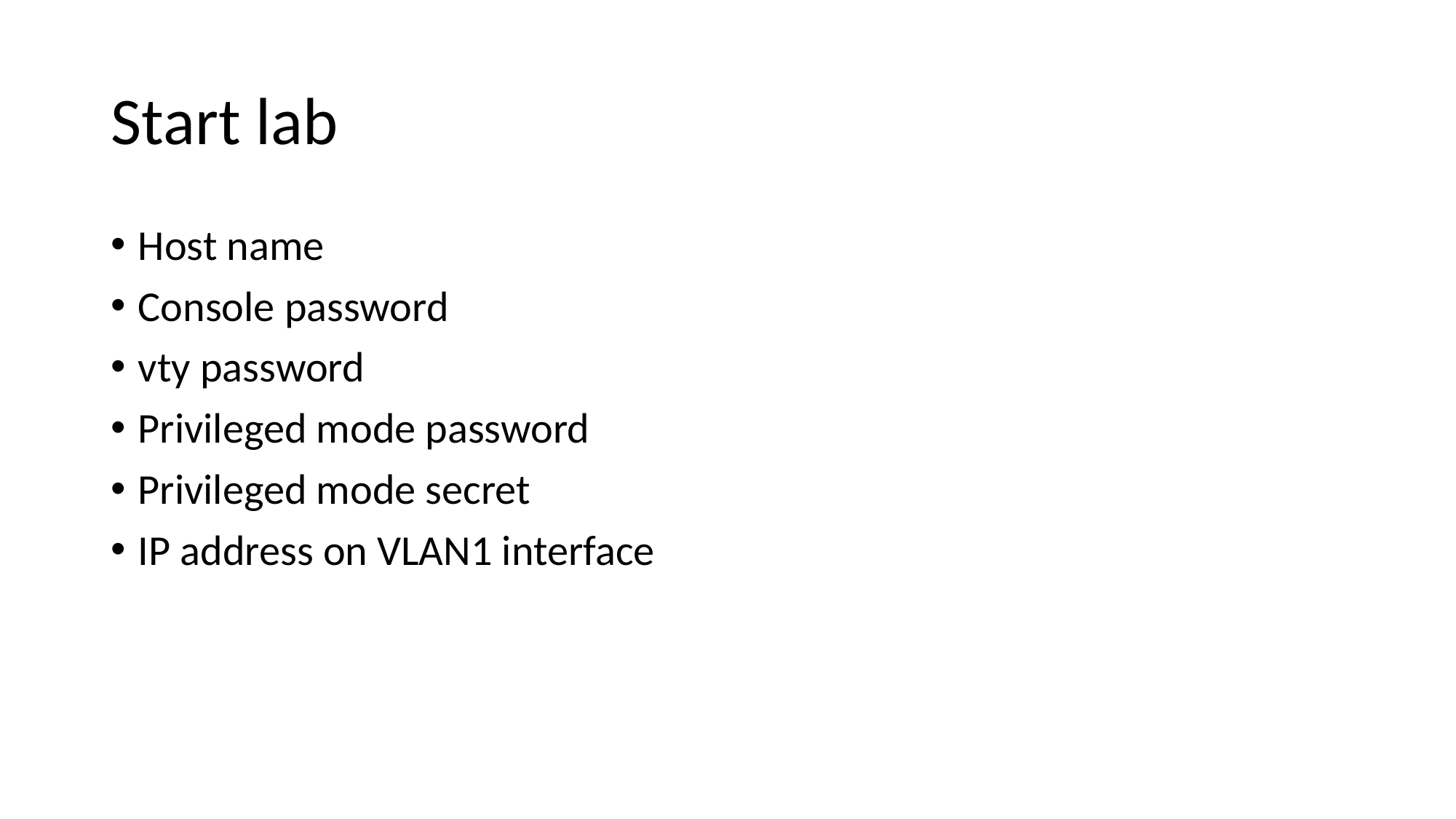

# Start lab
Host name
Console password
vty password
Privileged mode password
Privileged mode secret
IP address on VLAN1 interface